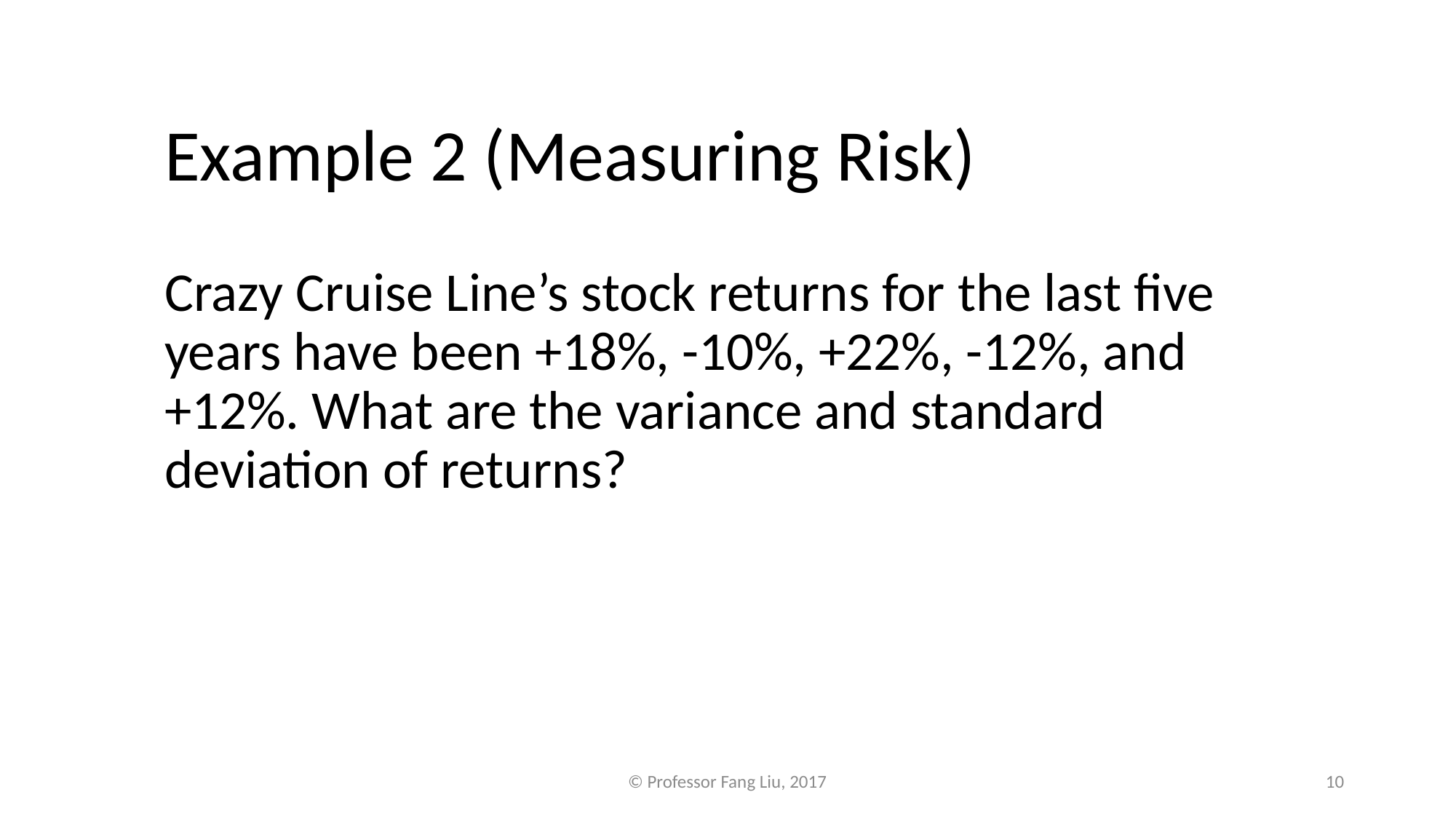

Example 2 (Measuring Risk)
Crazy Cruise Line’s stock returns for the last five years have been +18%, -10%, +22%, -12%, and +12%. What are the variance and standard deviation of returns?

© Professor Fang Liu, 2017
10